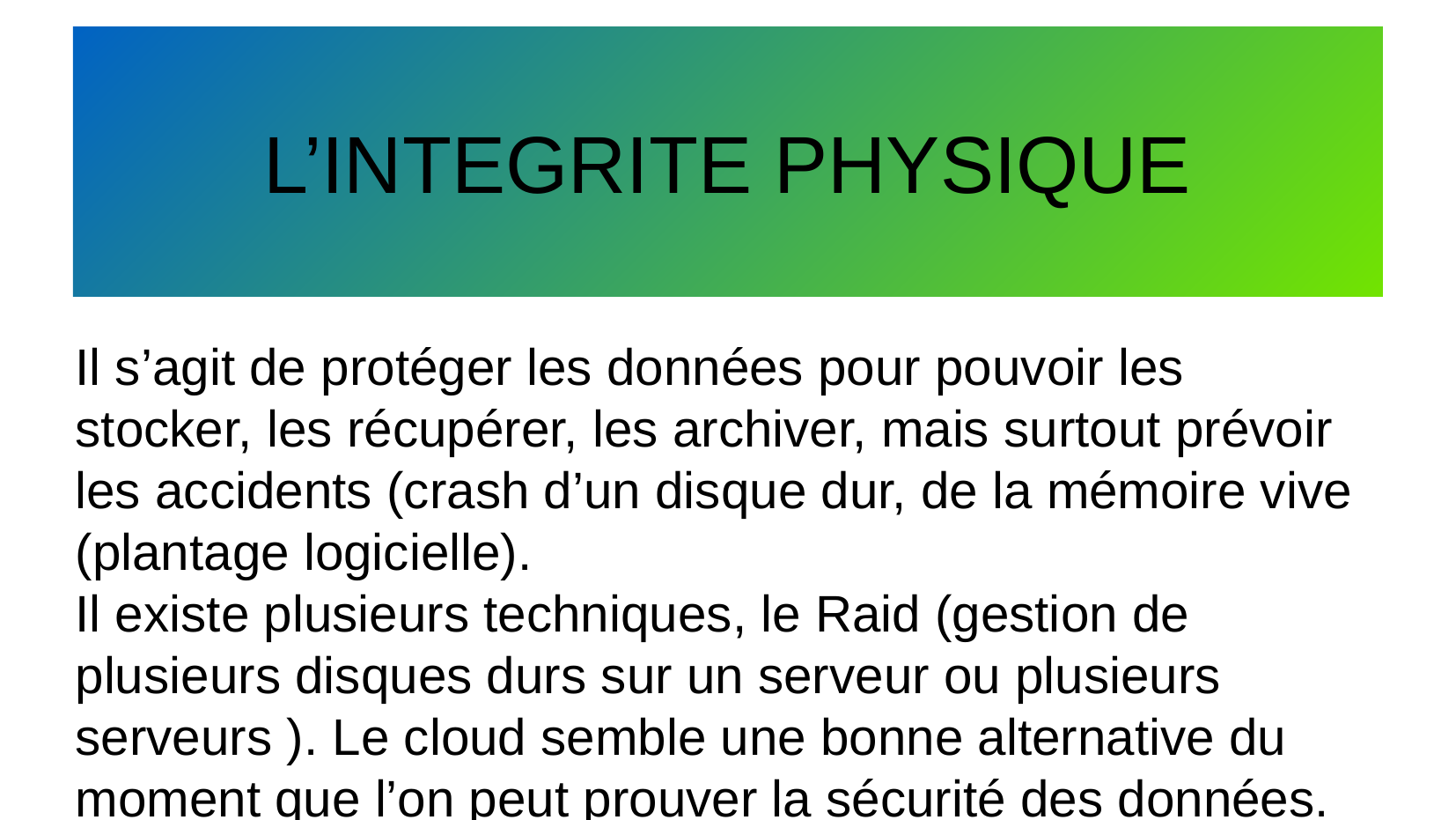

L’INTEGRITE PHYSIQUE
Il s’agit de protéger les données pour pouvoir les stocker, les récupérer, les archiver, mais surtout prévoir les accidents (crash d’un disque dur, de la mémoire vive (plantage logicielle).
Il existe plusieurs techniques, le Raid (gestion de plusieurs disques durs sur un serveur ou plusieurs serveurs ). Le cloud semble une bonne alternative du moment que l’on peut prouver la sécurité des données.